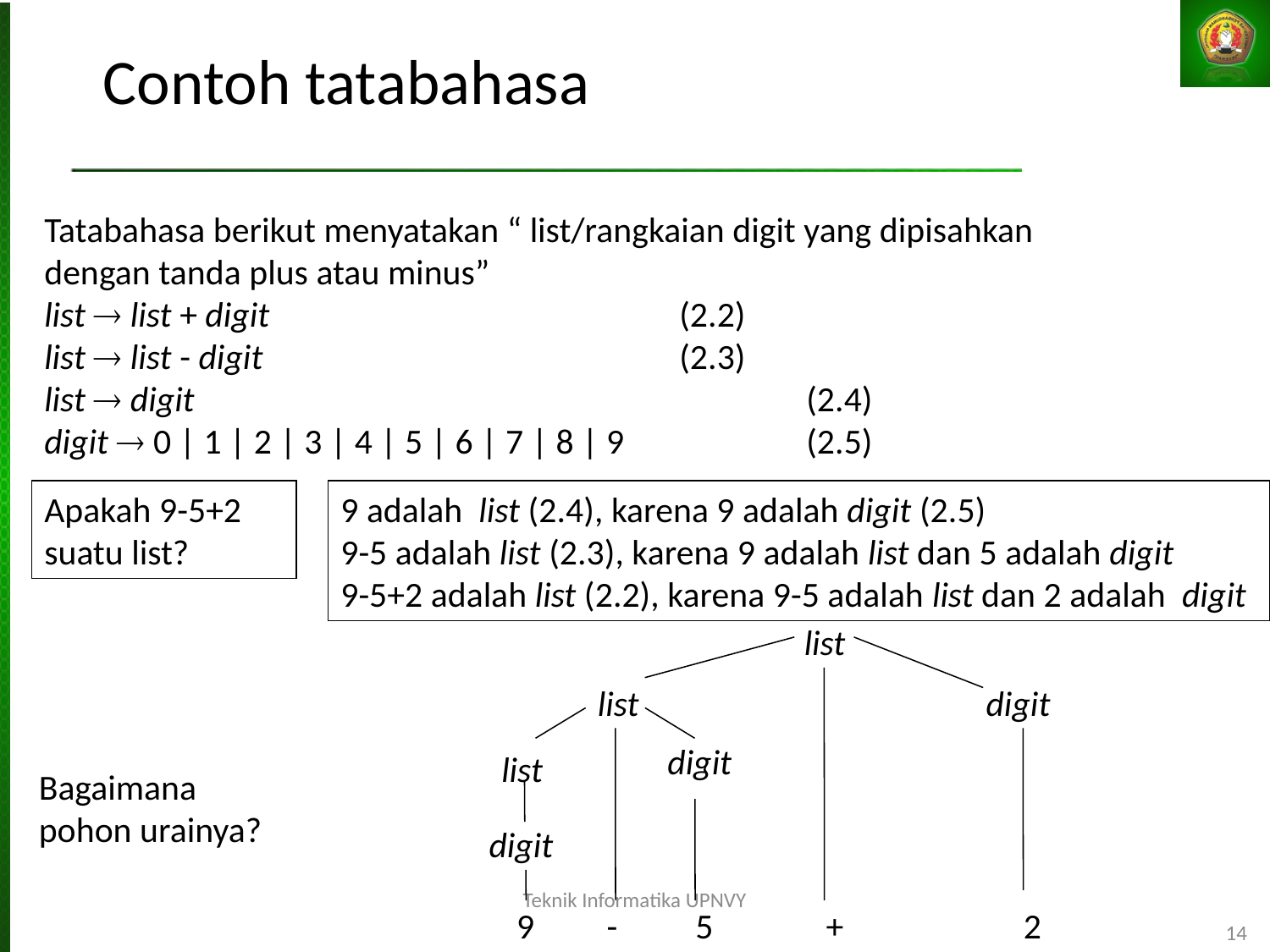

Contoh tatabahasa
Tatabahasa berikut menyatakan “ list/rangkaian digit yang dipisahkan dengan tanda plus atau minus”
list → list + digit				(2.2)‏
list → list - digit				(2.3)‏
list → digit					(2.4)‏
digit → 0 | 1 | 2 | 3 | 4 | 5 | 6 | 7 | 8 | 9		(2.5)‏
Apakah 9-5+2 suatu list?
9 adalah  list (2.4), karena 9 adalah digit (2.5)‏
9-5 adalah list (2.3), karena 9 adalah list dan 5 adalah digit
9-5+2 adalah list (2.2), karena 9-5 adalah list dan 2 adalah  digit
list

list
digit

digit
list

digit

9
-
5
+
2
Bagaimana
pohon urainya?
Teknik Informatika UPNVY
14